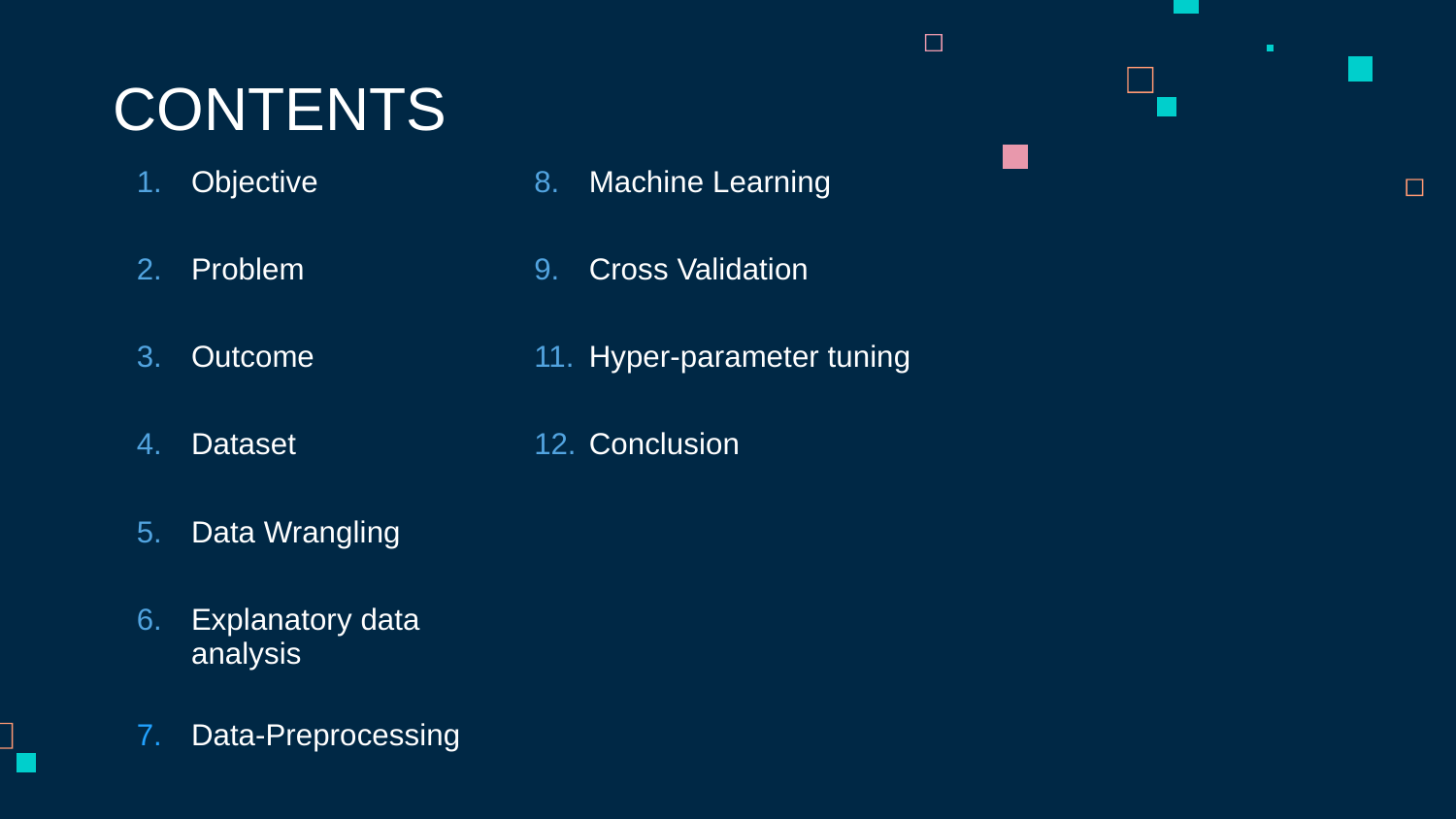

# CONTENTS
| Objective | Machine Learning |
| --- | --- |
| Problem | Cross Validation |
| Outcome | Hyper-parameter tuning |
| Dataset | Conclusion |
| Data Wrangling |  |
| Explanatory data analysis |  |
| Data-Preprocessing |  |